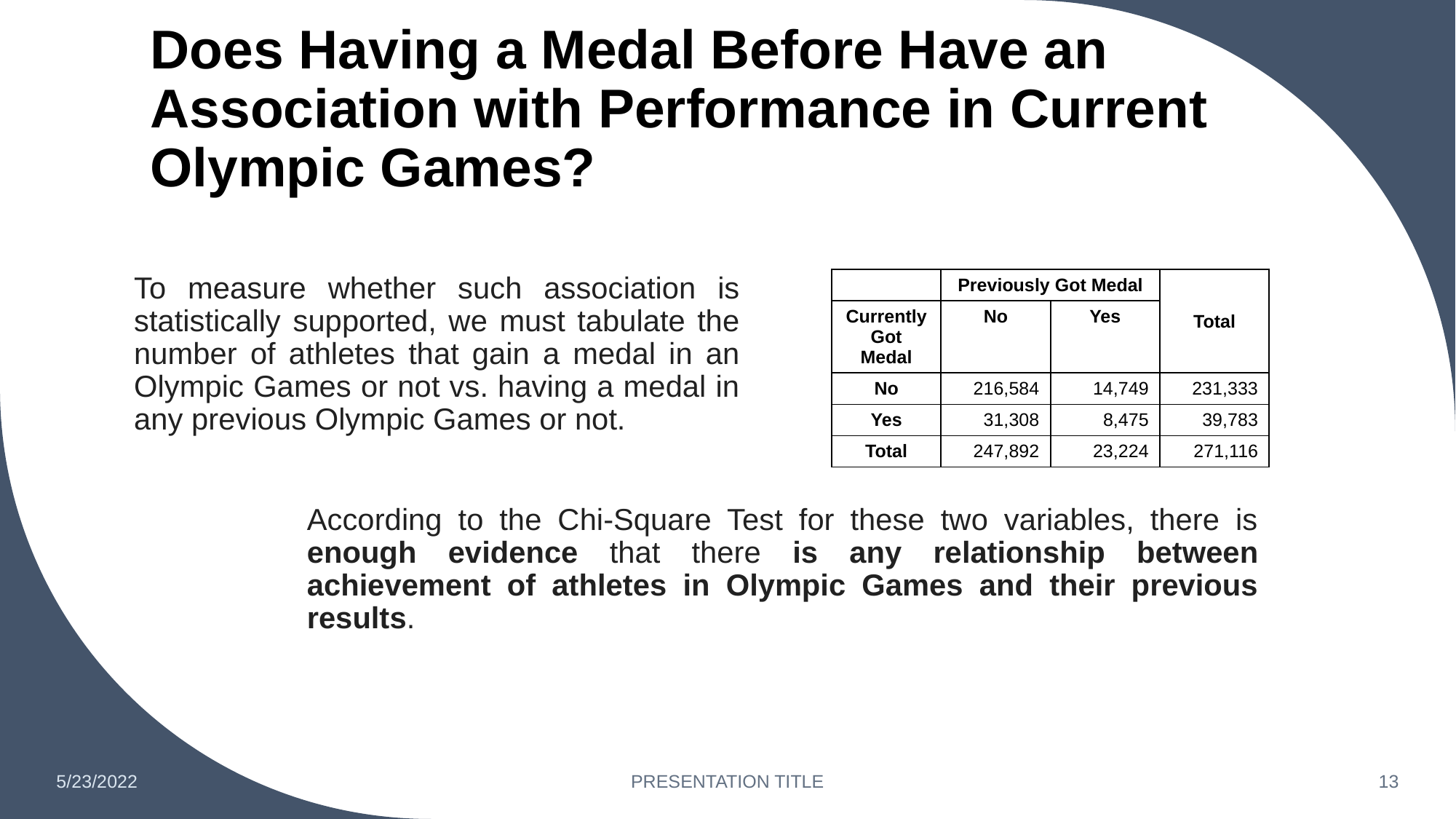

Does Having a Medal Before Have an Association with Performance in Current Olympic Games?
To measure whether such association is statistically supported, we must tabulate the number of athletes that gain a medal in an Olympic Games or not vs. having a medal in any previous Olympic Games or not.
|  | Previously Got Medal |  | Total |
| --- | --- | --- | --- |
| Currently Got Medal | No | Yes |  |
| No | 216,584 | 14,749 | 231,333 |
| Yes | 31,308 | 8,475 | 39,783 |
| Total | 247,892 | 23,224 | 271,116 |
According to the Chi-Square Test for these two variables, there is enough evidence that there is any relationship between achievement of athletes in Olympic Games and their previous results.
5/23/2022
PRESENTATION TITLE
13